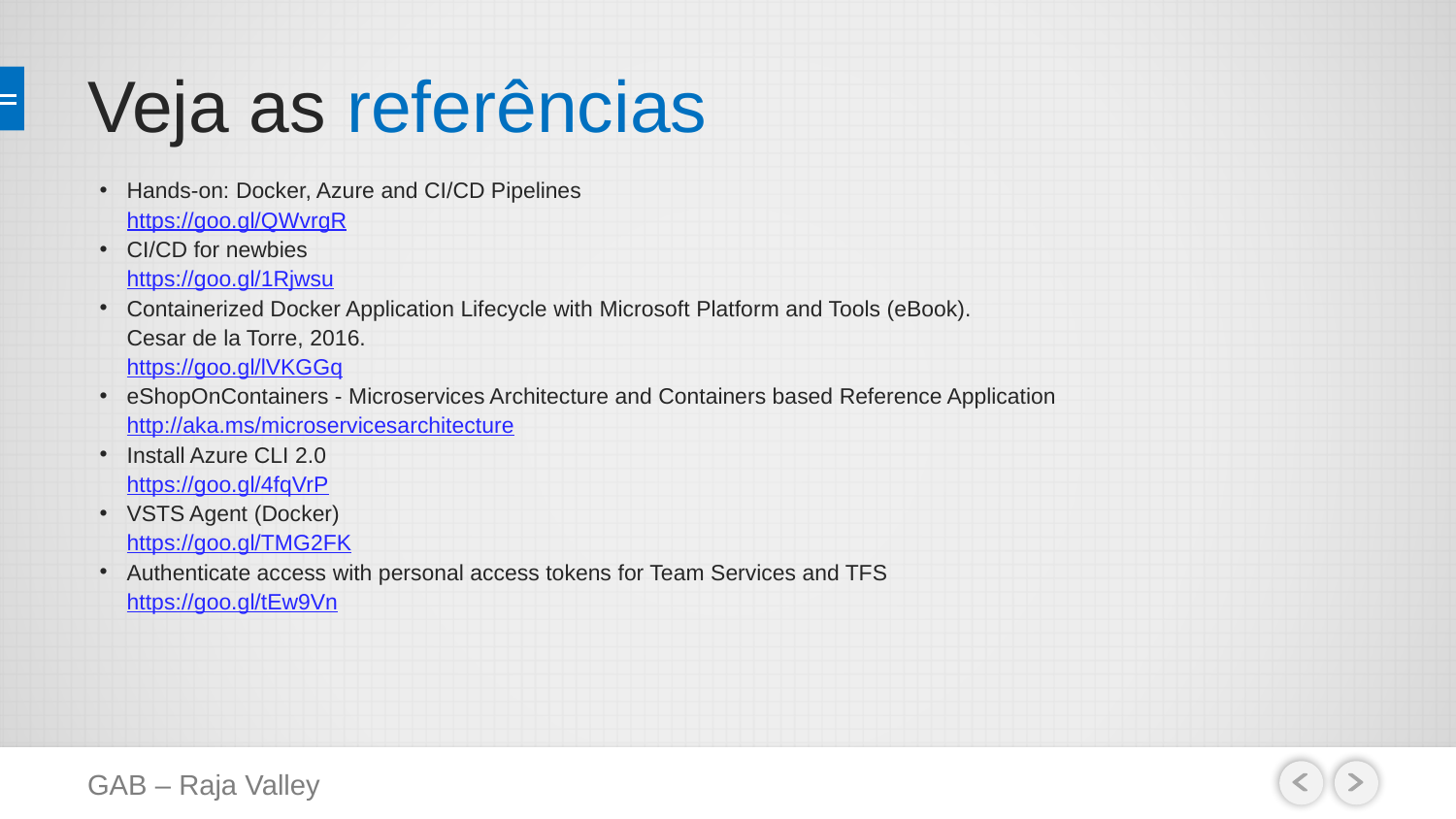

# Veja as referências
Hands-on: Docker, Azure and CI/CD Pipelines
https://goo.gl/QWvrgR
CI/CD for newbies
https://goo.gl/1Rjwsu
Containerized Docker Application Lifecycle with Microsoft Platform and Tools (eBook).
Cesar de la Torre, 2016.
https://goo.gl/lVKGGq
eShopOnContainers - Microservices Architecture and Containers based Reference Application
http://aka.ms/microservicesarchitecture
Install Azure CLI 2.0
https://goo.gl/4fqVrP
VSTS Agent (Docker)
https://goo.gl/TMG2FK
Authenticate access with personal access tokens for Team Services and TFS
https://goo.gl/tEw9Vn
GAB – Raja Valley